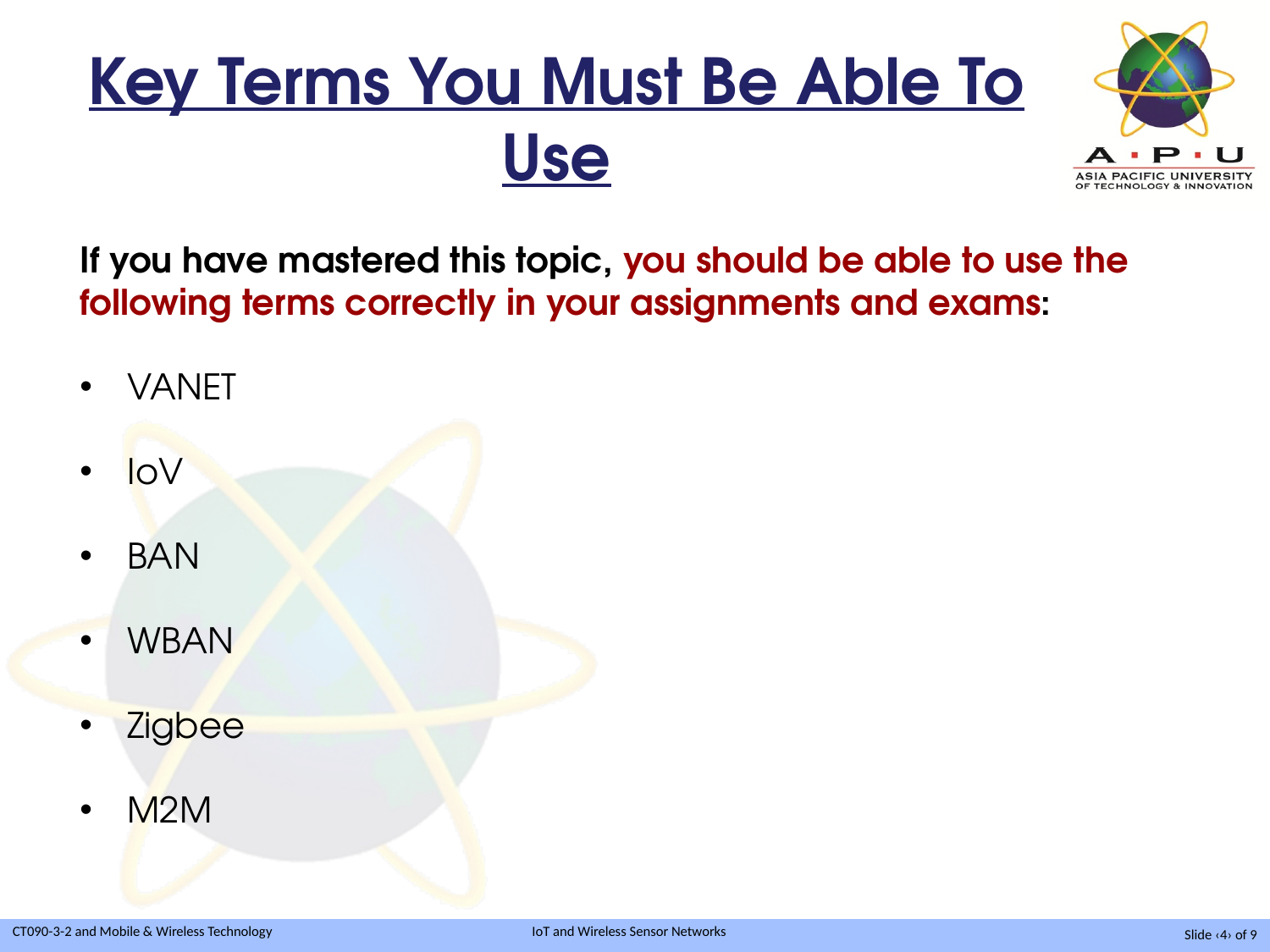

# Key Terms You Must Be Able To Use
If you have mastered this topic, you should be able to use the following terms correctly in your assignments and exams:

VANET

IoV

BAN

WBAN

Zigbee

M2M

Slide ‹4› of 9